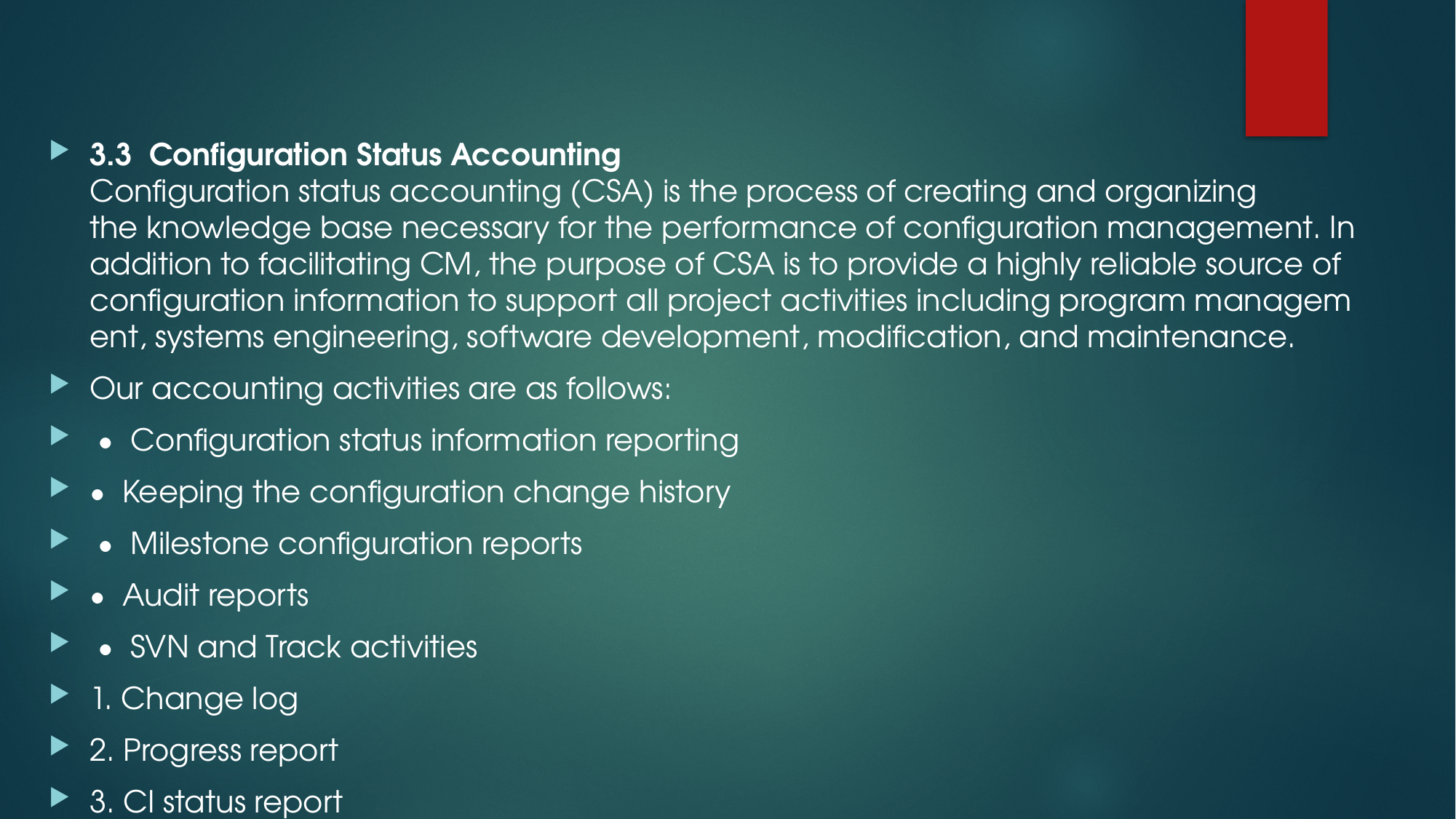

3.3  Configuration Status Accounting Configuration status accounting (CSA) is the process of creating and organizing the knowledge base necessary for the performance of configuration management. In addition to facilitating CM, the purpose of CSA is to provide a highly reliable source of configuration information to support all project activities including program management, systems engineering, software development, modification, and maintenance.
Our accounting activities are as follows:
 •  Configuration status information reporting
•  Keeping the configuration change history
 •  Milestone configuration reports
•  Audit reports
 •  SVN and Track activities
1. Change log
2. Progress report
3. CI status report
4. Transaction report